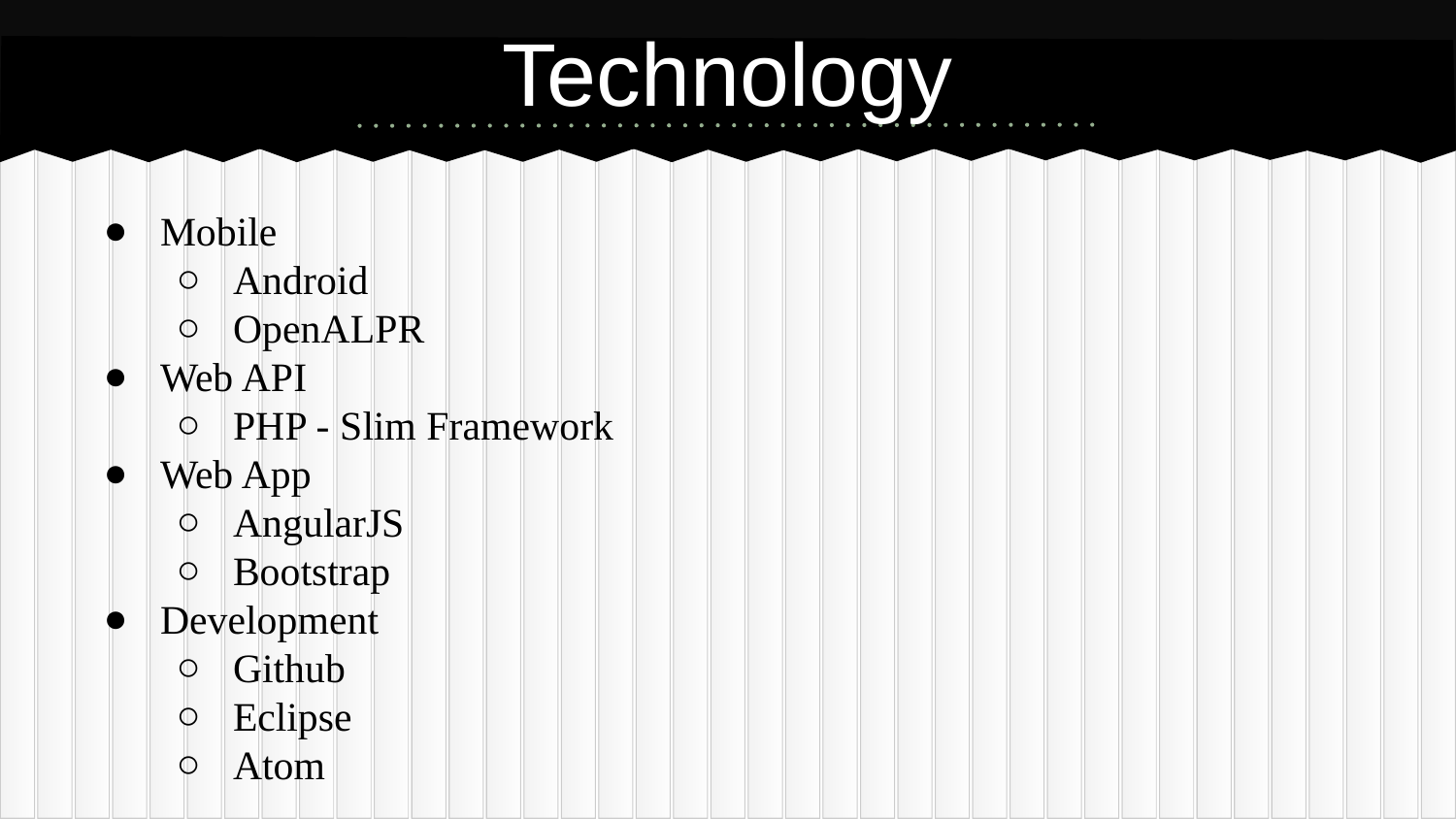

# Technology
Mobile
Android
OpenALPR
Web API
PHP - Slim Framework
Web App
AngularJS
Bootstrap
Development
Github
Eclipse
Atom